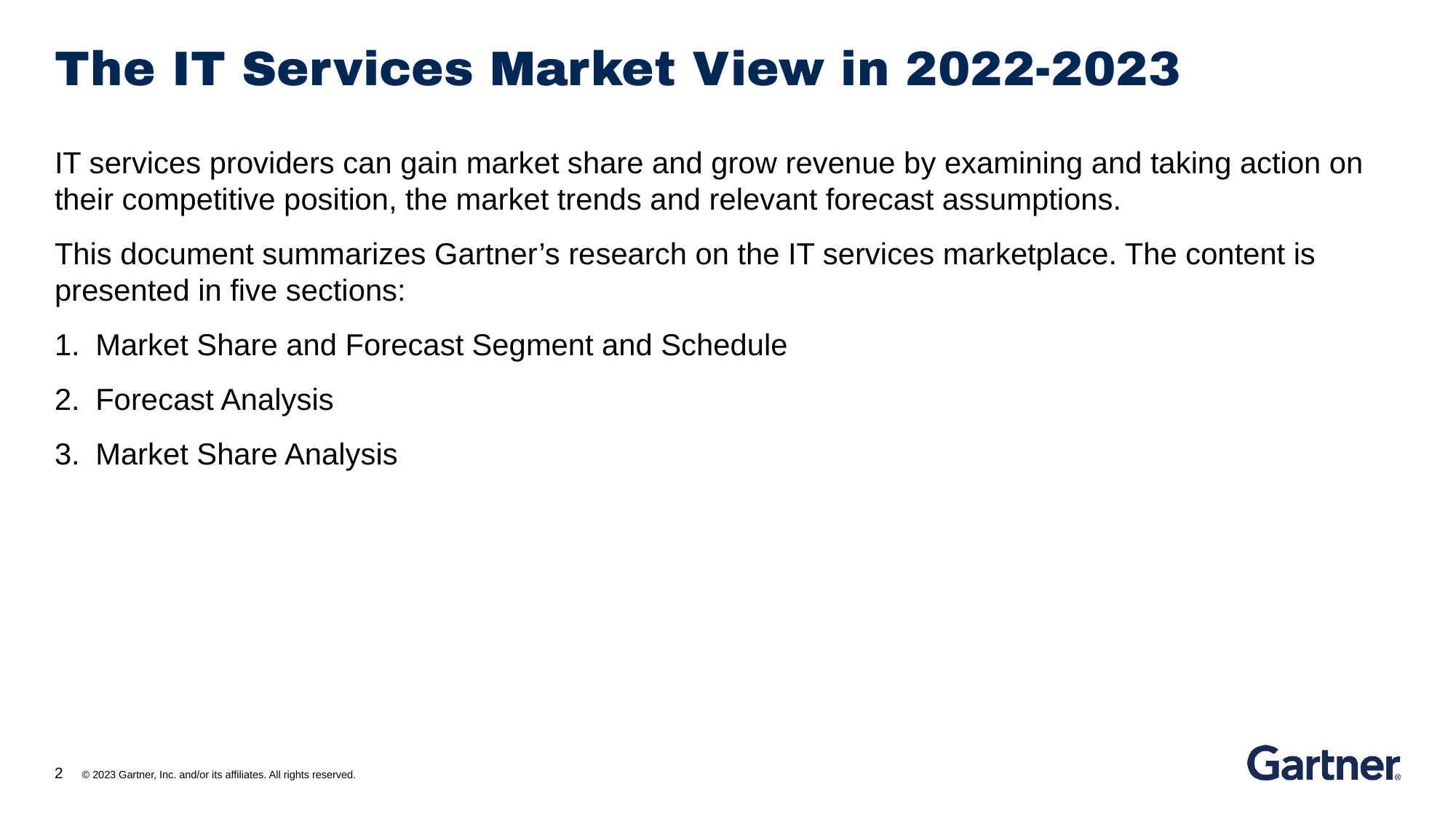

# The IT Services Market View in 2022-2023
IT services providers can gain market share and grow revenue by examining and taking action on their competitive position, the market trends and relevant forecast assumptions.
This document summarizes Gartner’s research on the IT services marketplace. The content is presented in five sections:
Market Share and Forecast Segment and Schedule
Forecast Analysis
Market Share Analysis